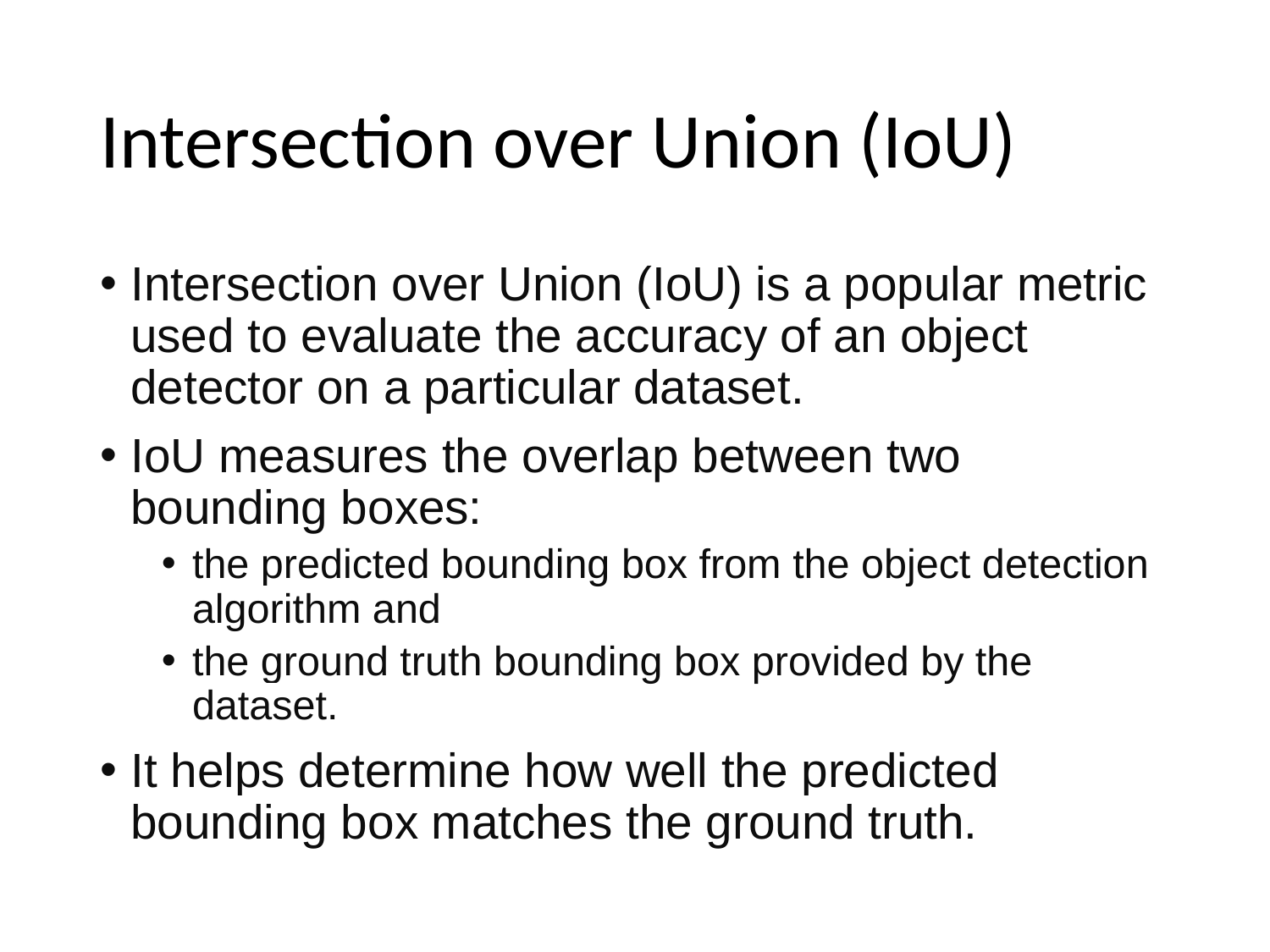

# Intersection over Union (IoU)
Intersection over Union (IoU) is a popular metric used to evaluate the accuracy of an object detector on a particular dataset.
IoU measures the overlap between two bounding boxes:
the predicted bounding box from the object detection algorithm and
the ground truth bounding box provided by the dataset.
It helps determine how well the predicted bounding box matches the ground truth.